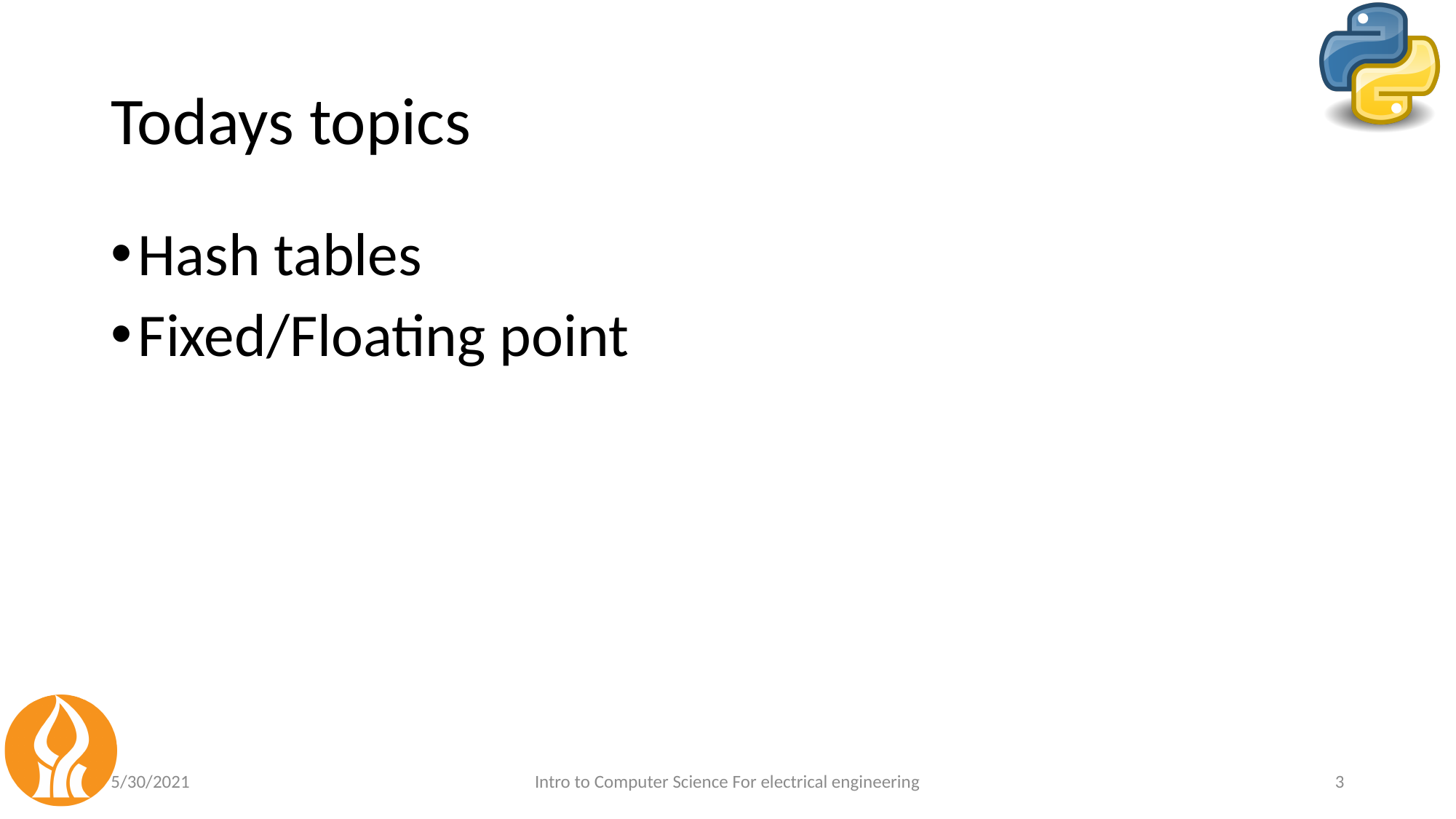

# Todays topics
Hash tables
Fixed/Floating point
5/30/2021
Intro to Computer Science For electrical engineering
3